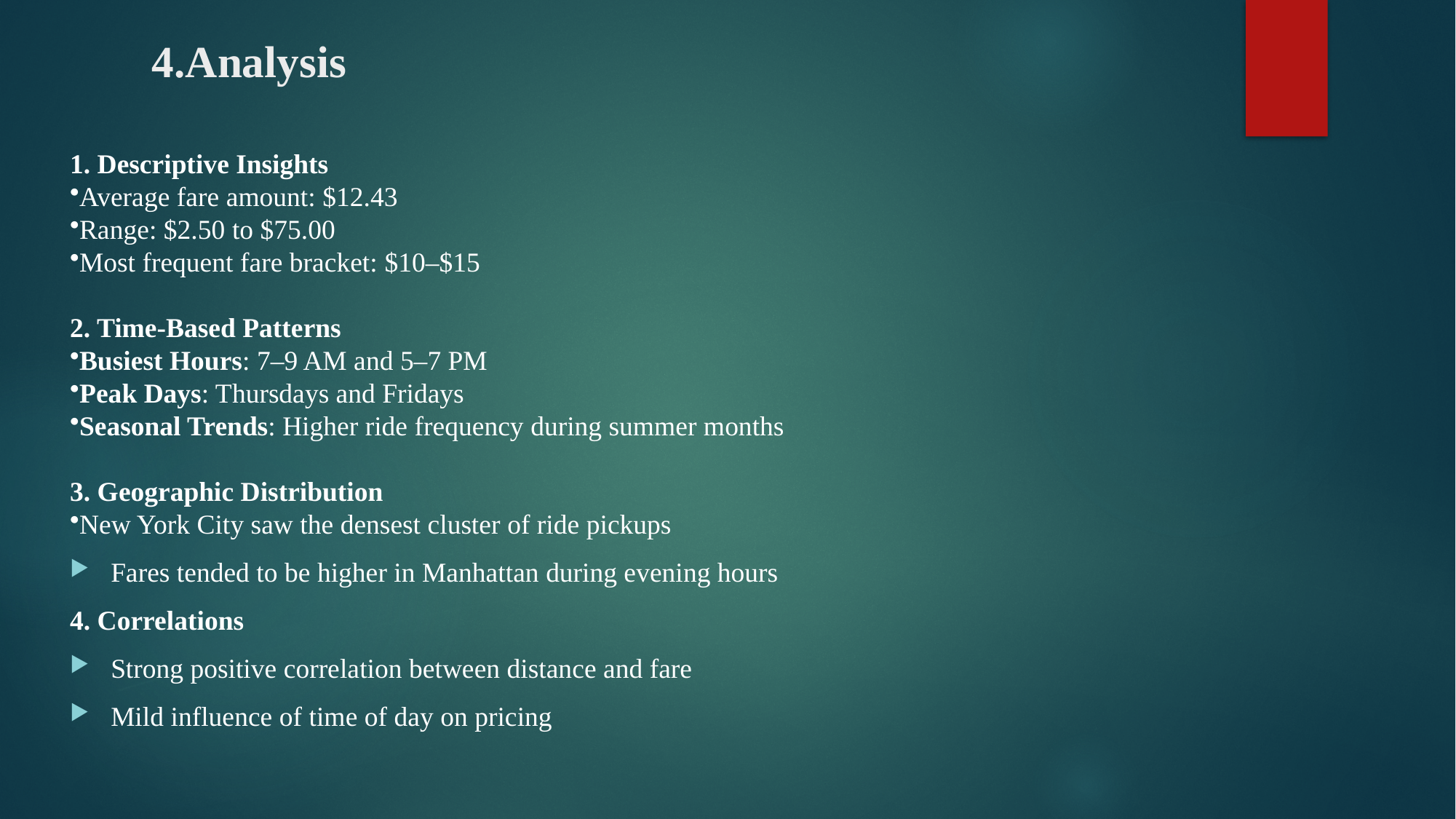

# 4.Analysis

1. Descriptive Insights
Average fare amount: $12.43
Range: $2.50 to $75.00
Most frequent fare bracket: $10–$15

2. Time-Based Patterns
Busiest Hours: 7–9 AM and 5–7 PM
Peak Days: Thursdays and Fridays
Seasonal Trends: Higher ride frequency during summer months

3. Geographic Distribution
New York City saw the densest cluster of ride pickups
Fares tended to be higher in Manhattan during evening hours
4. Correlations
Strong positive correlation between distance and fare
Mild influence of time of day on pricing